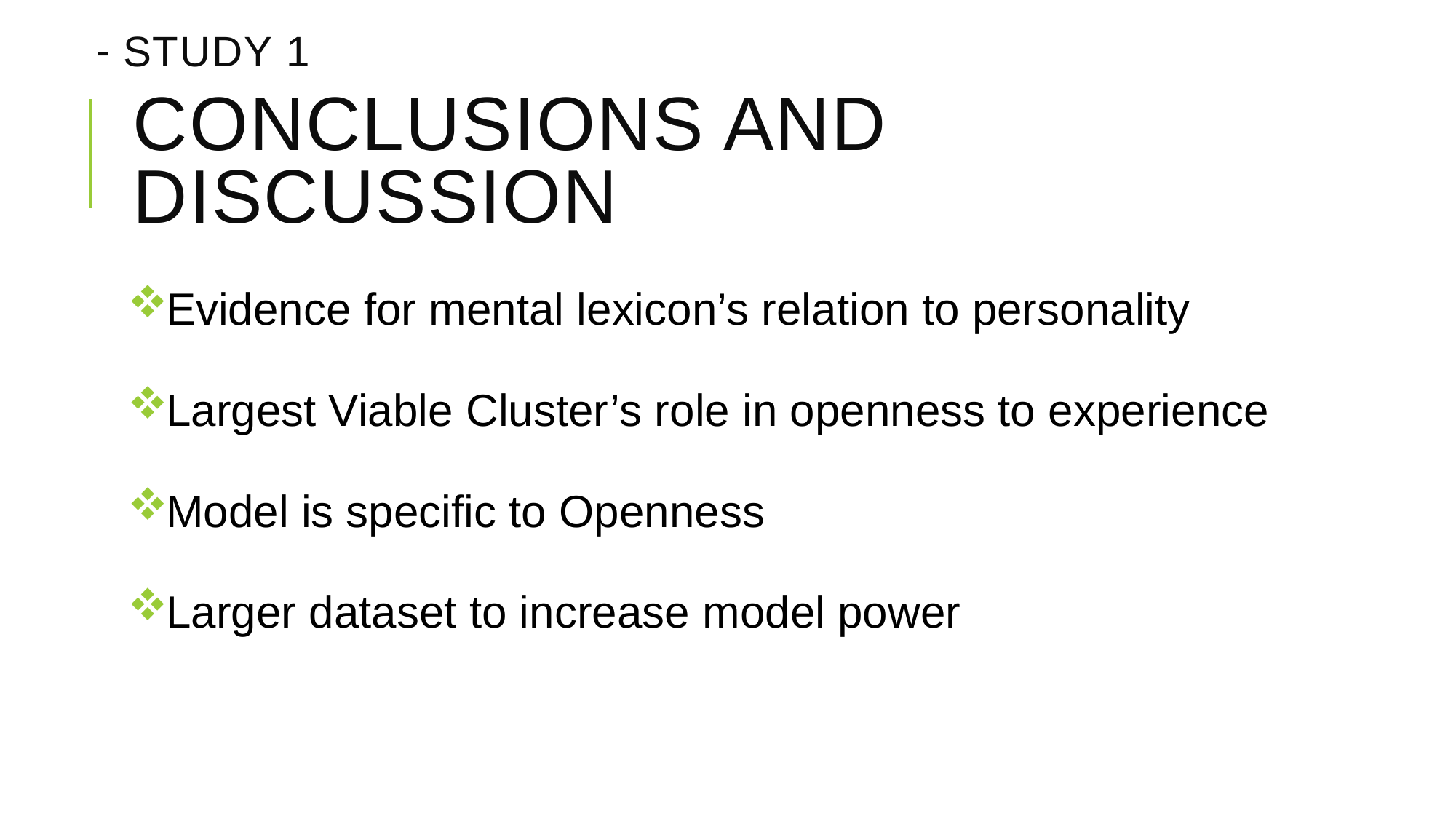

Study 1 -
# Conclusions and discussion
Evidence for mental lexicon’s relation to personality
Largest Viable Cluster’s role in openness to experience
Model is specific to Openness
Larger dataset to increase model power